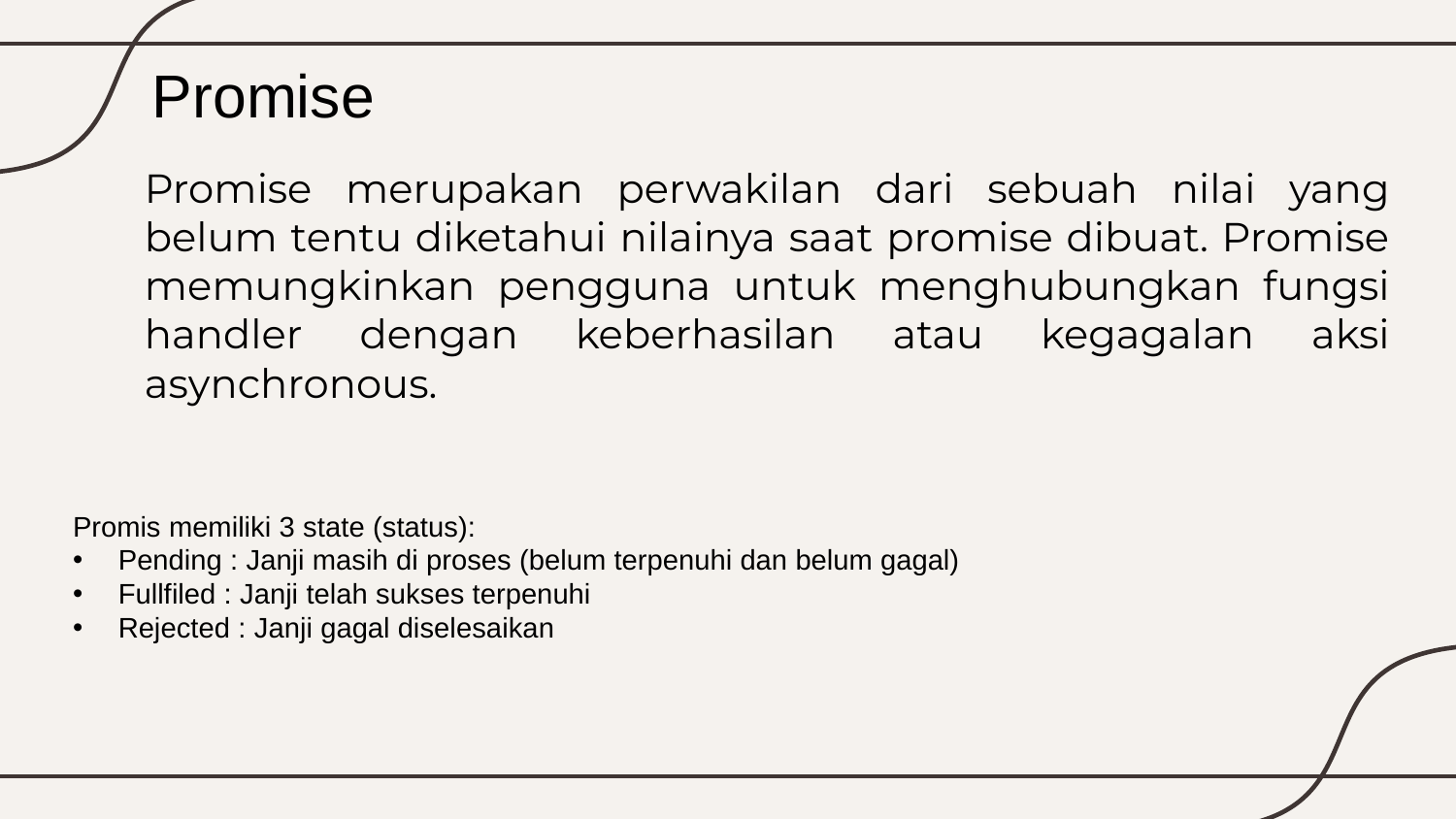

# Promise
Promise merupakan perwakilan dari sebuah nilai yang belum tentu diketahui nilainya saat promise dibuat. Promise memungkinkan pengguna untuk menghubungkan fungsi handler dengan keberhasilan atau kegagalan aksi asynchronous.
Promis memiliki 3 state (status):
Pending : Janji masih di proses (belum terpenuhi dan belum gagal)
Fullfiled : Janji telah sukses terpenuhi
Rejected : Janji gagal diselesaikan